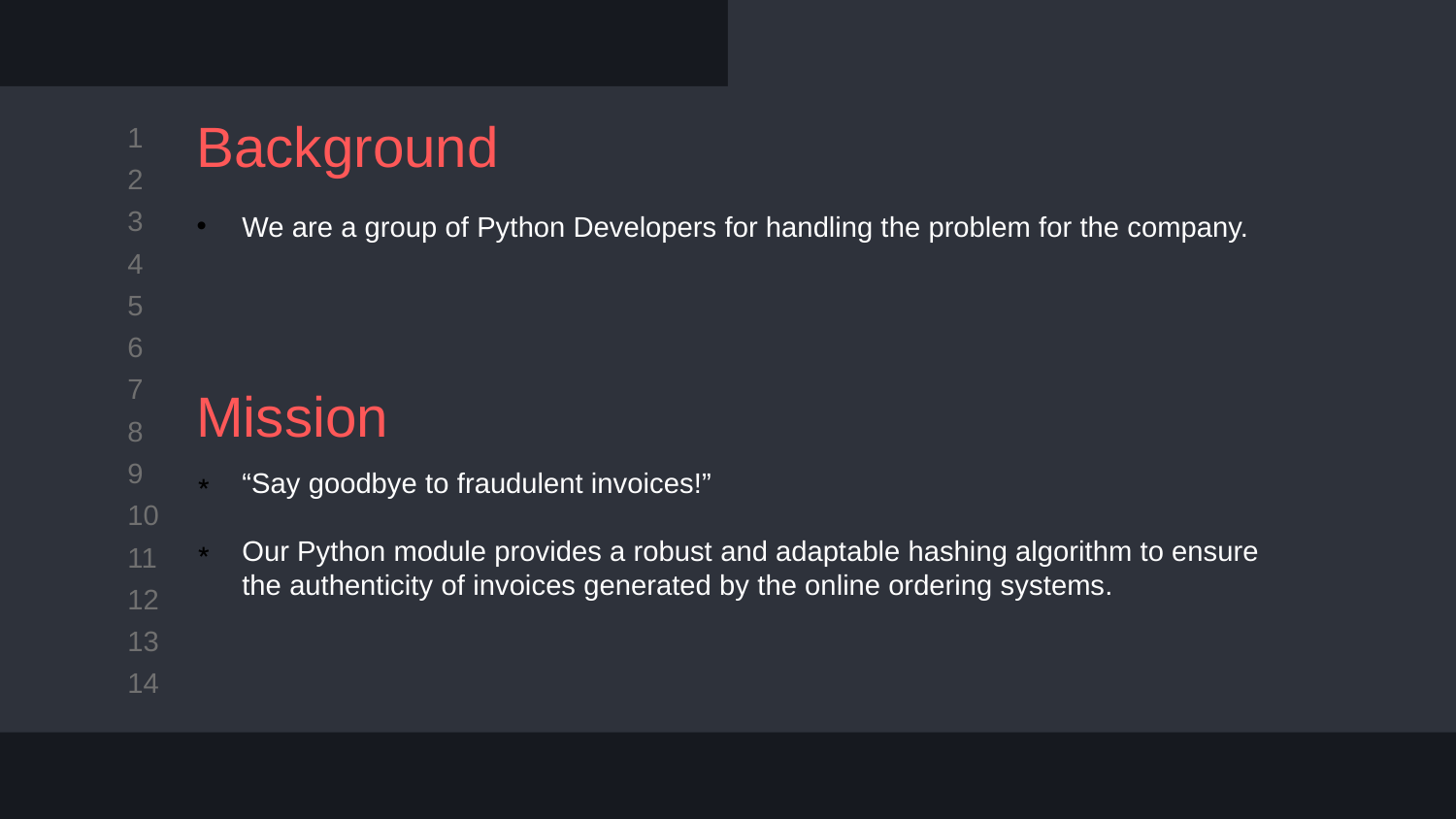

# Background
We are a group of Python Developers for handling the problem for the company.

Mission
“Say goodbye to fraudulent invoices!”

Our Python module provides a robust and adaptable hashing algorithm to ensure the authenticity of invoices generated by the online ordering systems.